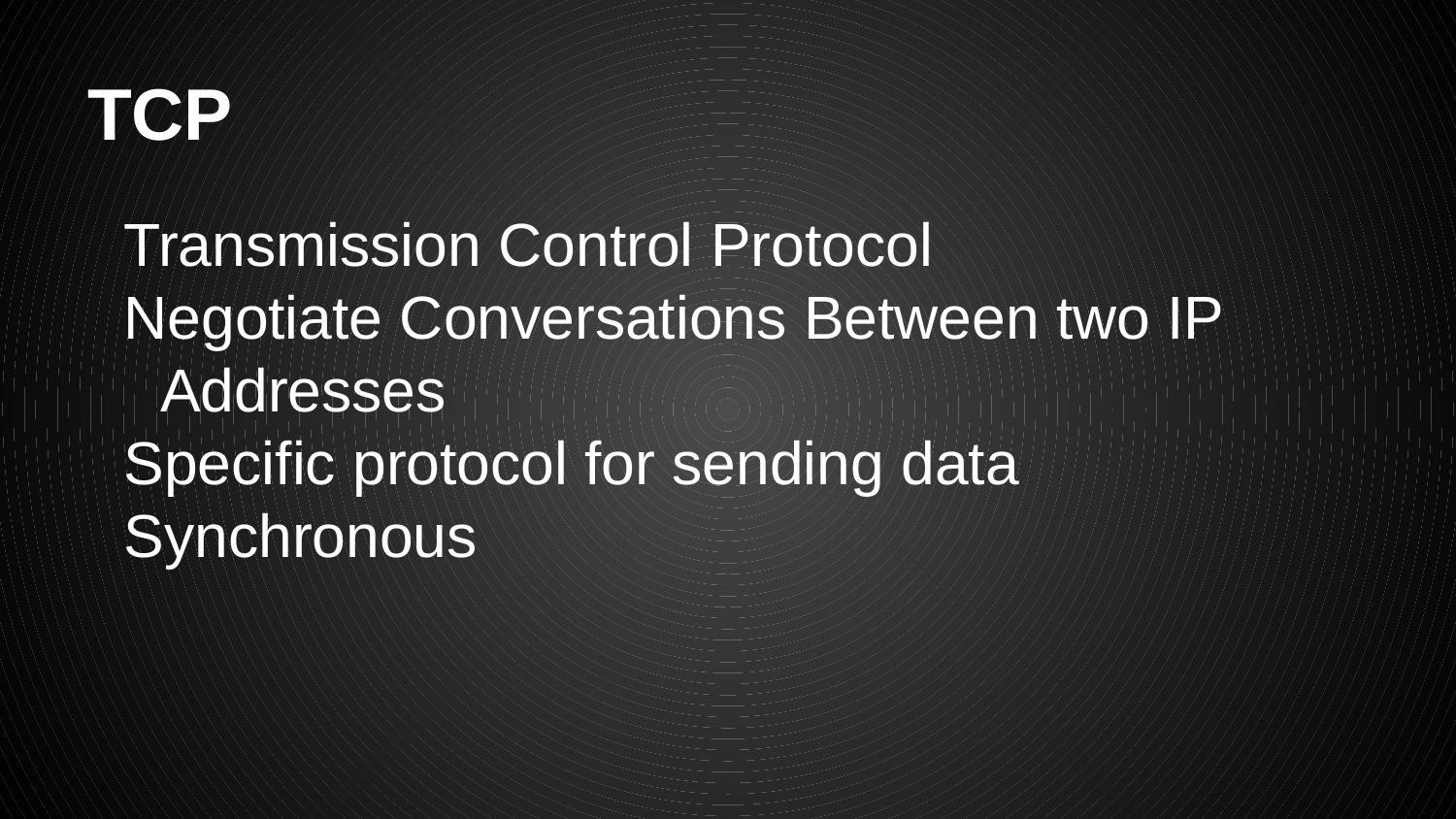

# TCP
Transmission Control Protocol
Negotiate Conversations Between two IP Addresses
Specific protocol for sending data
Synchronous